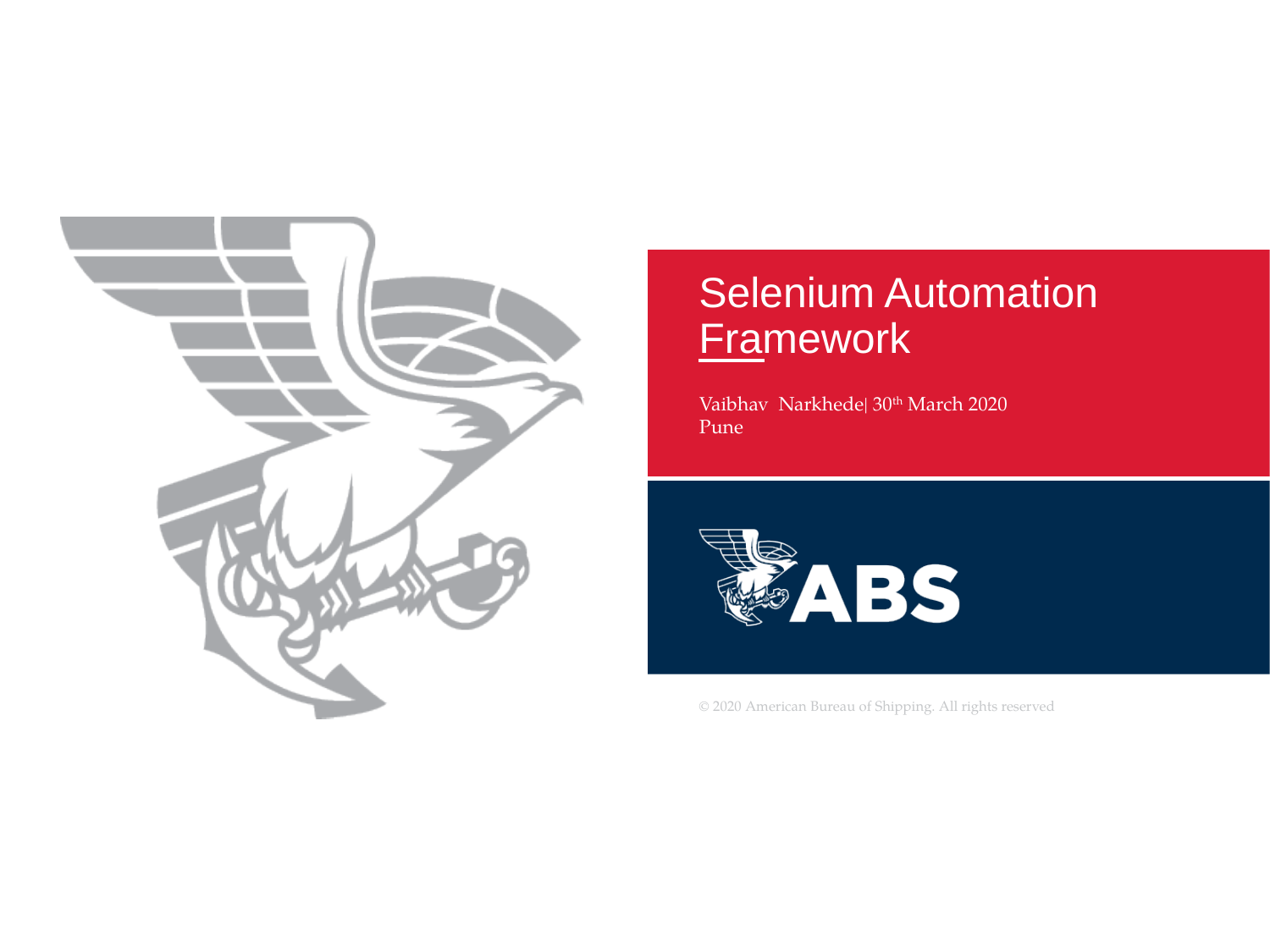

Selenium Automation Framework

Vaibhav  Narkhede| 30th March 2020
Pune